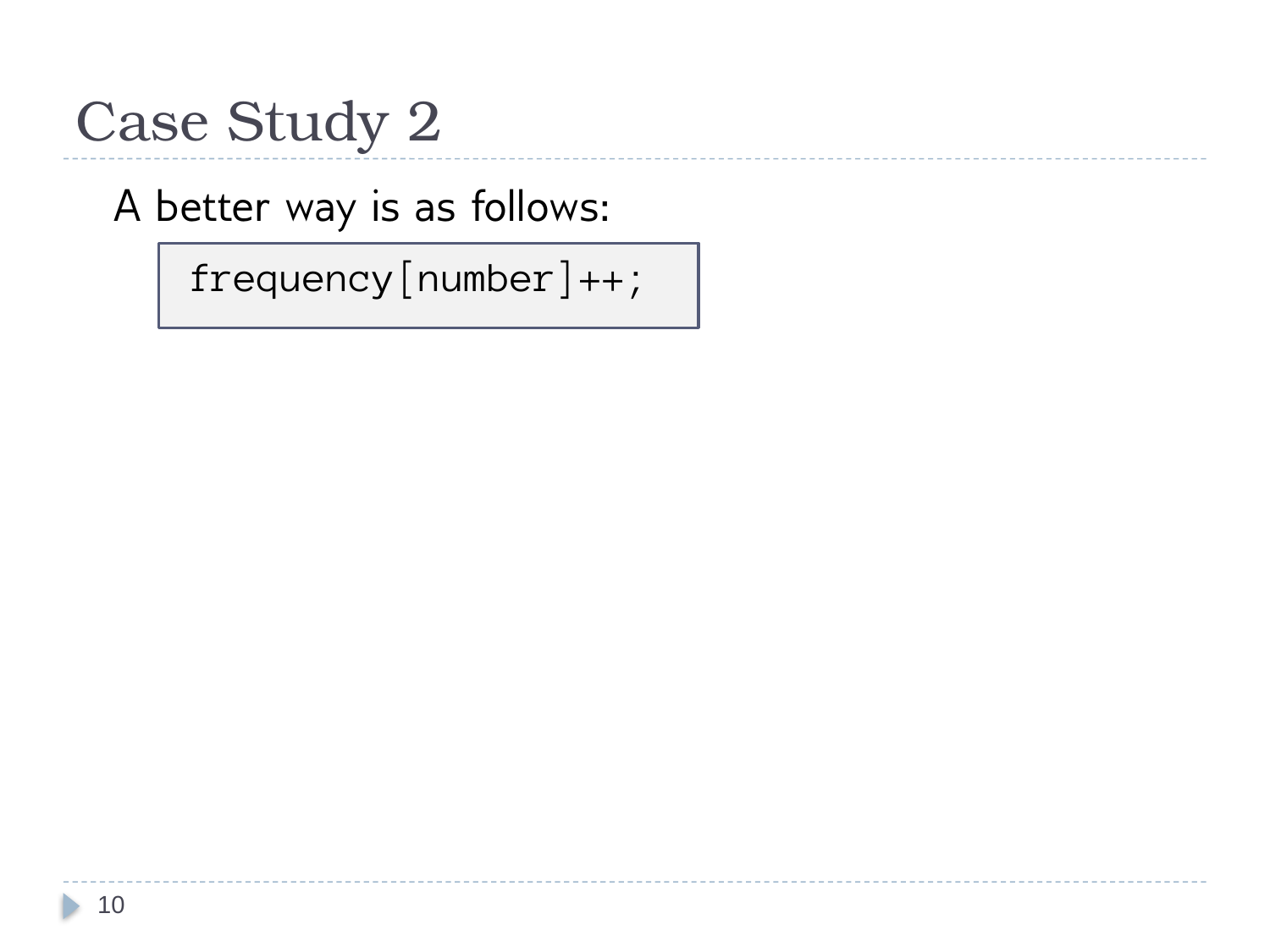

# Case Study 2
	A better way is as follows:

 frequency[number]++;

10